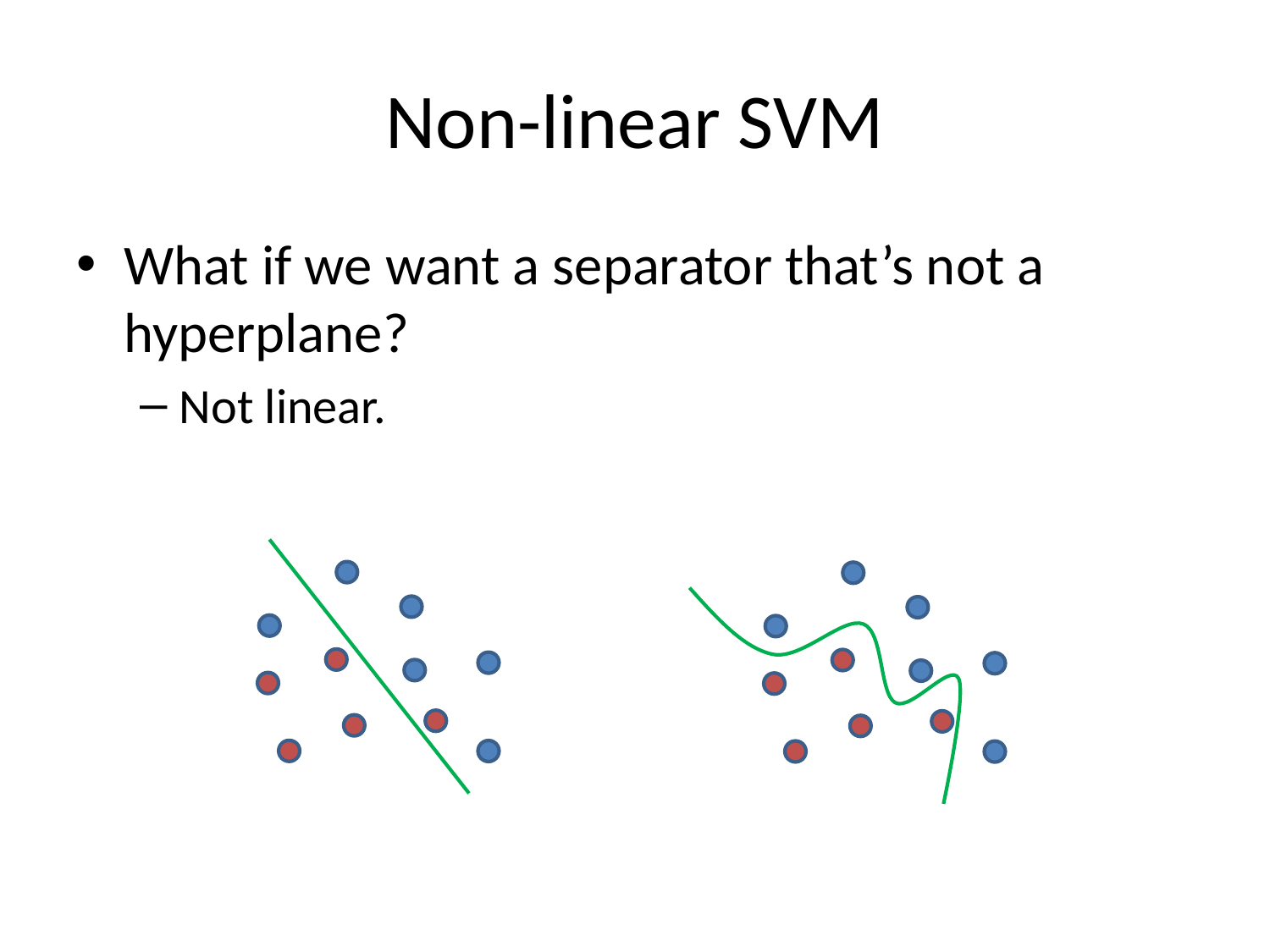

# Non-linear SVM
What if we want a separator that’s not a hyperplane?
Not linear.